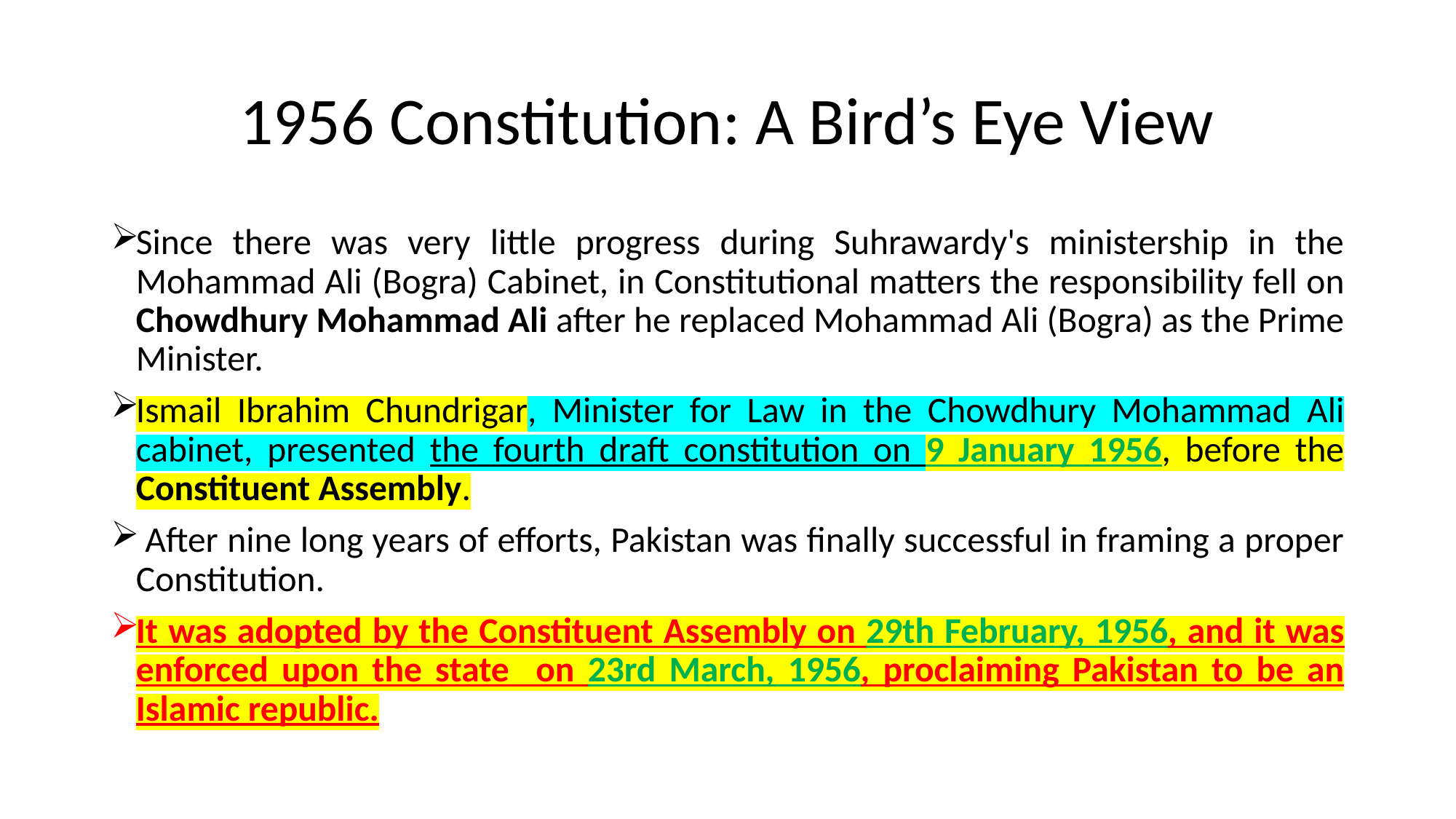

# 1956 Constitution: A Bird’s Eye View
Since there was very little progress during Suhrawardy's ministership in the Mohammad Ali (Bogra) Cabinet, in Constitutional matters the responsibility fell on Chowdhury Mohammad Ali after he replaced Mohammad Ali (Bogra) as the Prime Minister.
Ismail Ibrahim Chundrigar, Minister for Law in the Chowdhury Mohammad Ali cabinet, presented the fourth draft constitution on 9 January 1956, before the Constituent Assembly.
 After nine long years of efforts, Pakistan was finally successful in framing a proper Constitution.
It was adopted by the Constituent Assembly on 29th February, 1956, and it was enforced upon the state  on 23rd March, 1956, proclaiming Pakistan to be an Islamic republic.